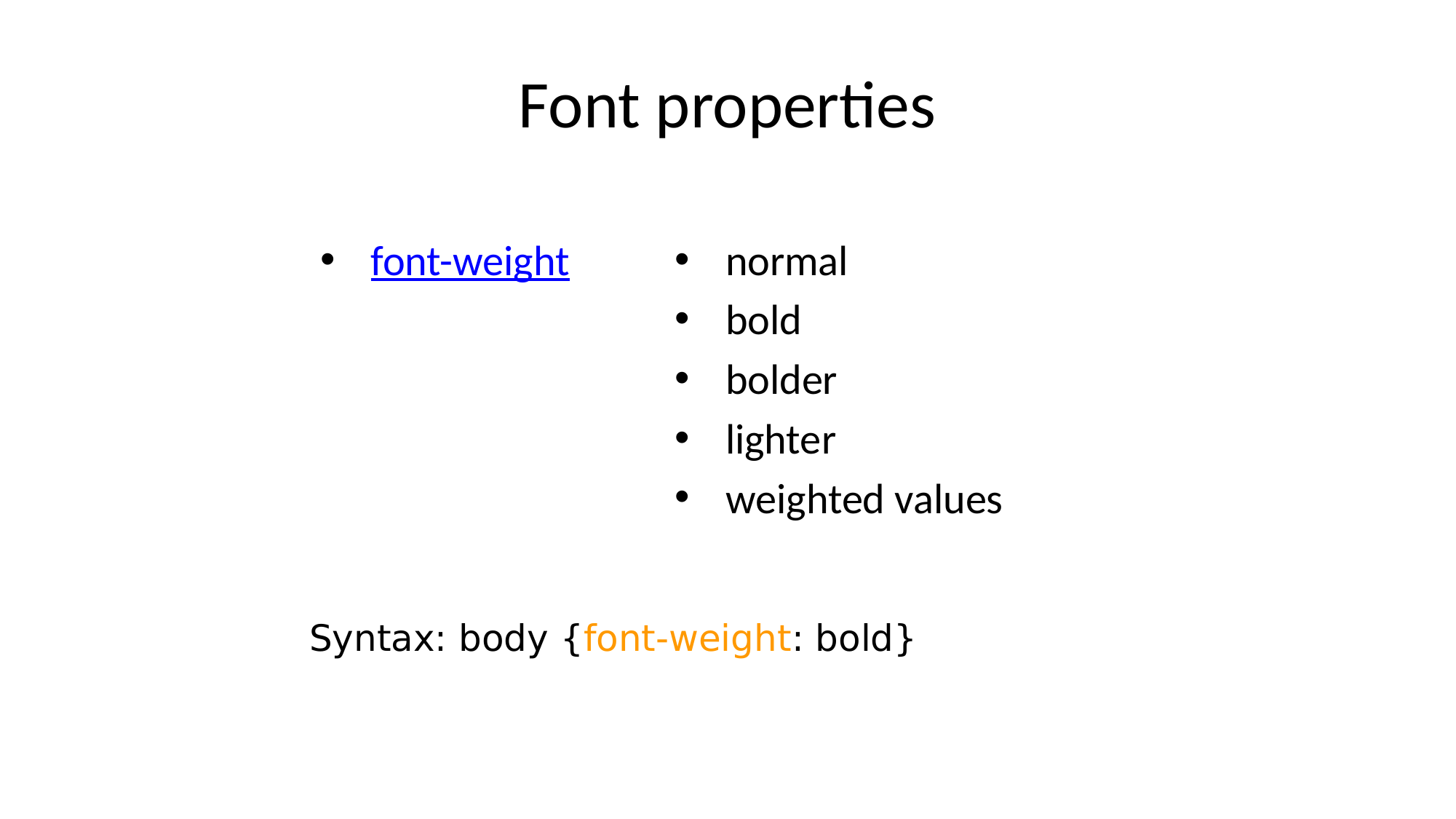

# Font properties
 font-weight
 normal
 bold
 bolder
 lighter
 weighted values

Syntax: body {font-weight: bold}